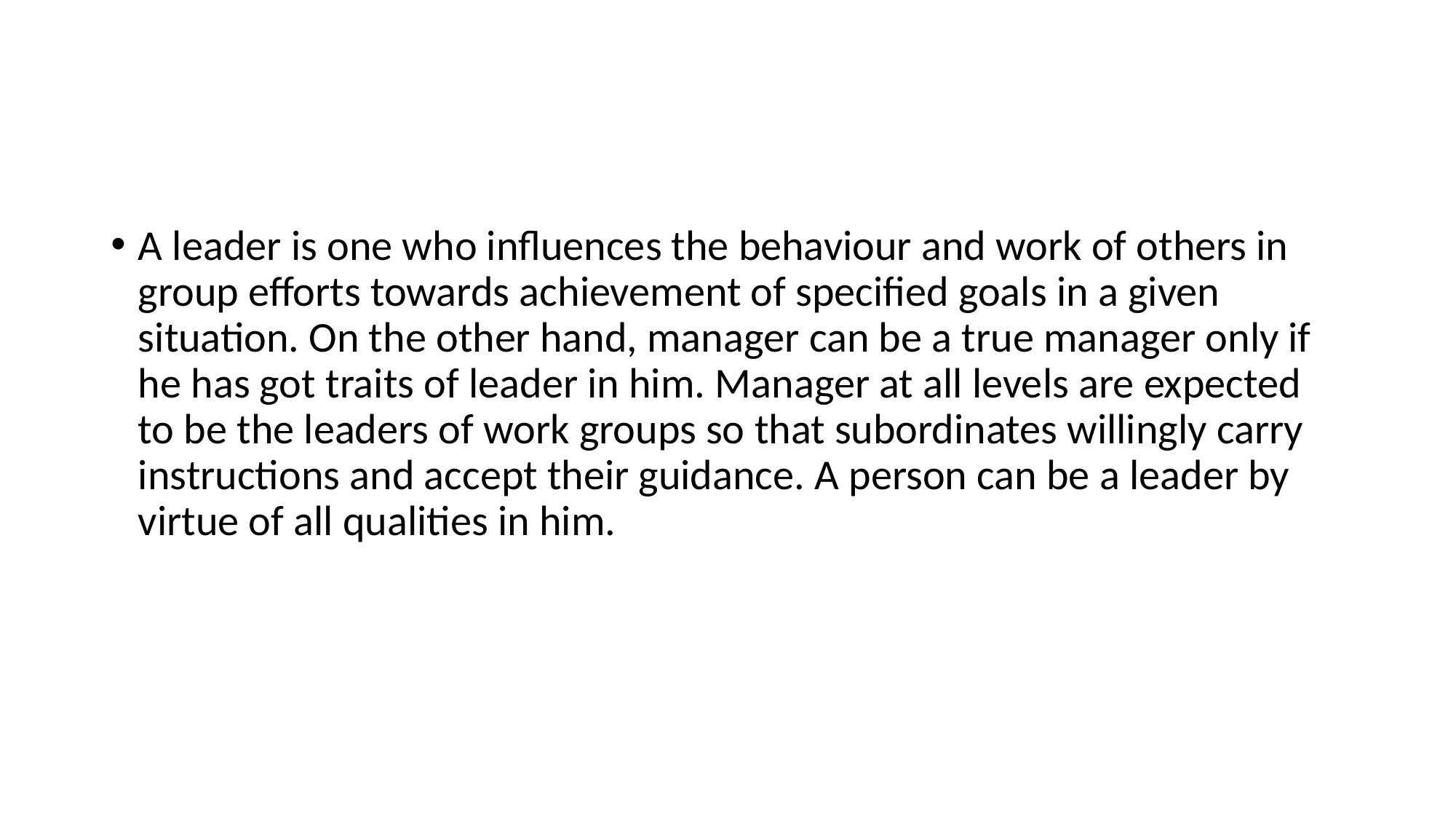

A leader is one who influences the behaviour and work of others in group efforts towards achievement of specified goals in a given situation. On the other hand, manager can be a true manager only if he has got traits of leader in him. Manager at all levels are expected to be the leaders of work groups so that subordinates willingly carry instructions and accept their guidance. A person can be a leader by virtue of all qualities in him.